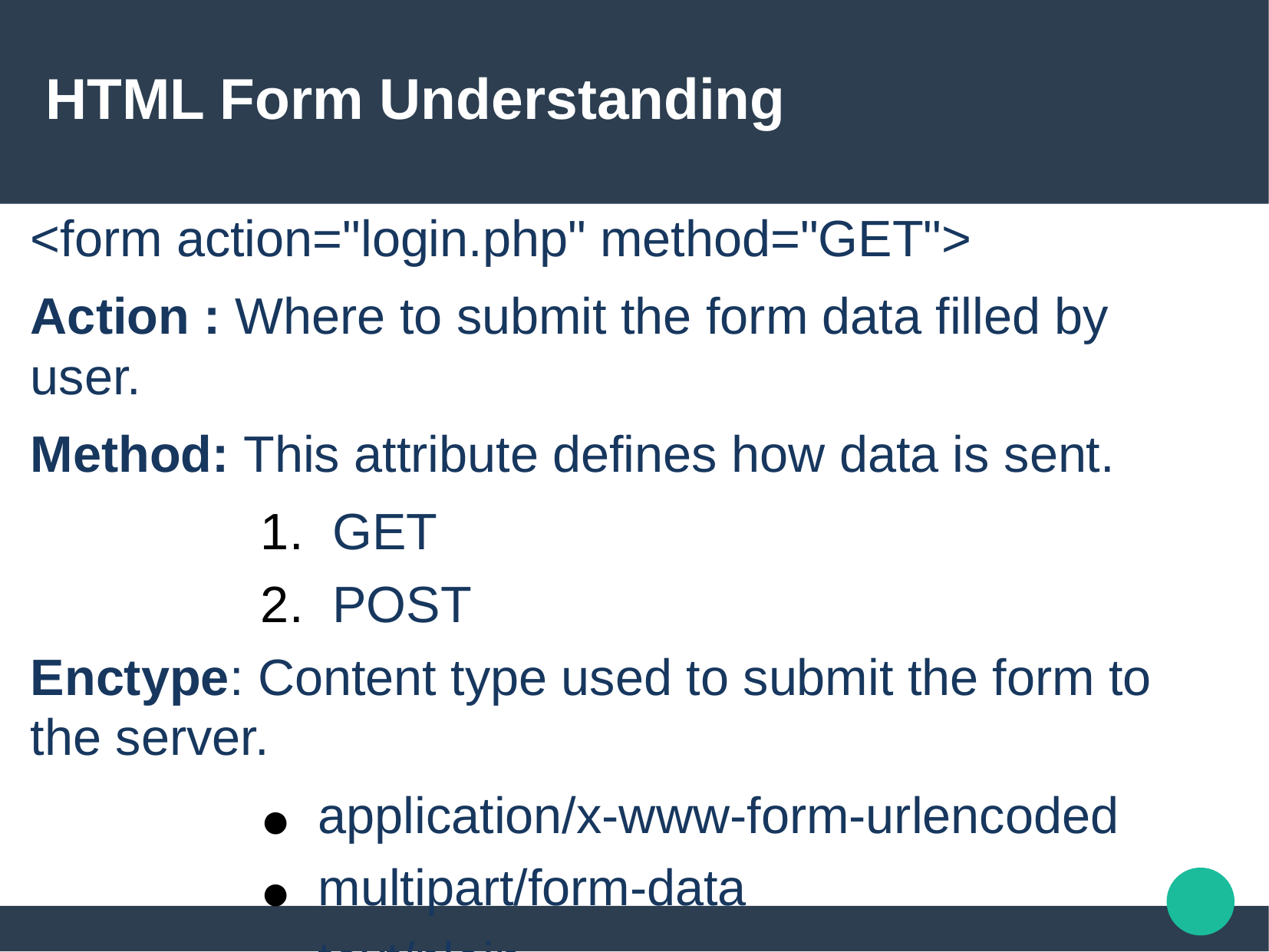

# HTML Form Understanding
<form action="login.php" method="GET">
Action : Where to submit the form data filled by user.
Method: This attribute defines how data is sent.
 GET
 POST
Enctype: Content type used to submit the form to the server.
application/x-www-form-urlencoded
multipart/form-data
text/plain